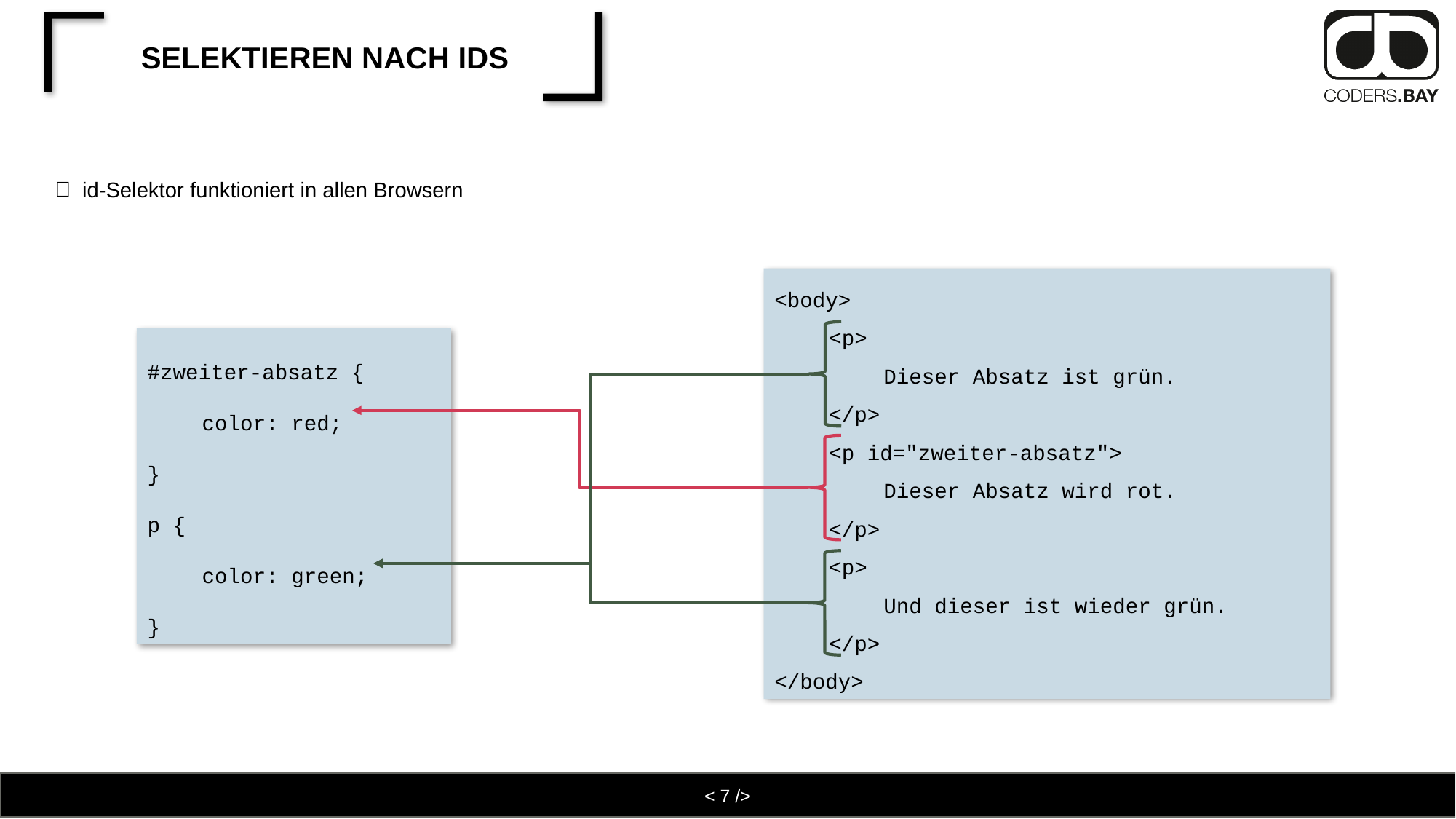

# Selektieren nach Ids
id-Selektor funktioniert in allen Browsern
<body>
<p>
Dieser Absatz ist grün.
</p>
<p id="zweiter-absatz">
Dieser Absatz wird rot.
</p>
<p>
Und dieser ist wieder grün.
</p>
</body>

#zweiter-absatz {
color: red;
}
p {
color: green;
}